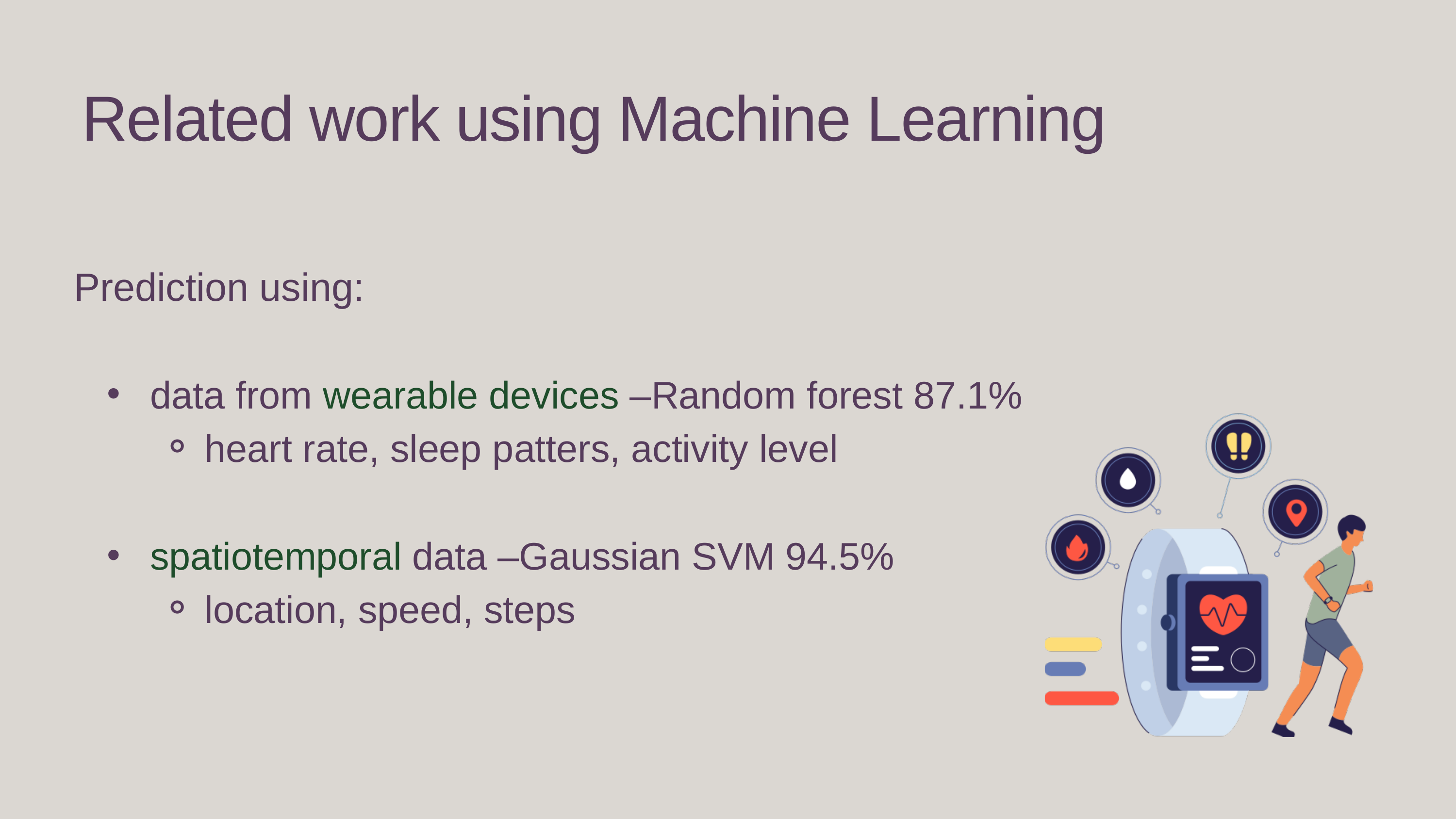

Related work using Machine Learning
Prediction using:

 data from wearable devices –Random forest 87.1%
heart rate, sleep patters, activity level

 spatiotemporal data –Gaussian SVM 94.5%
location, speed, steps